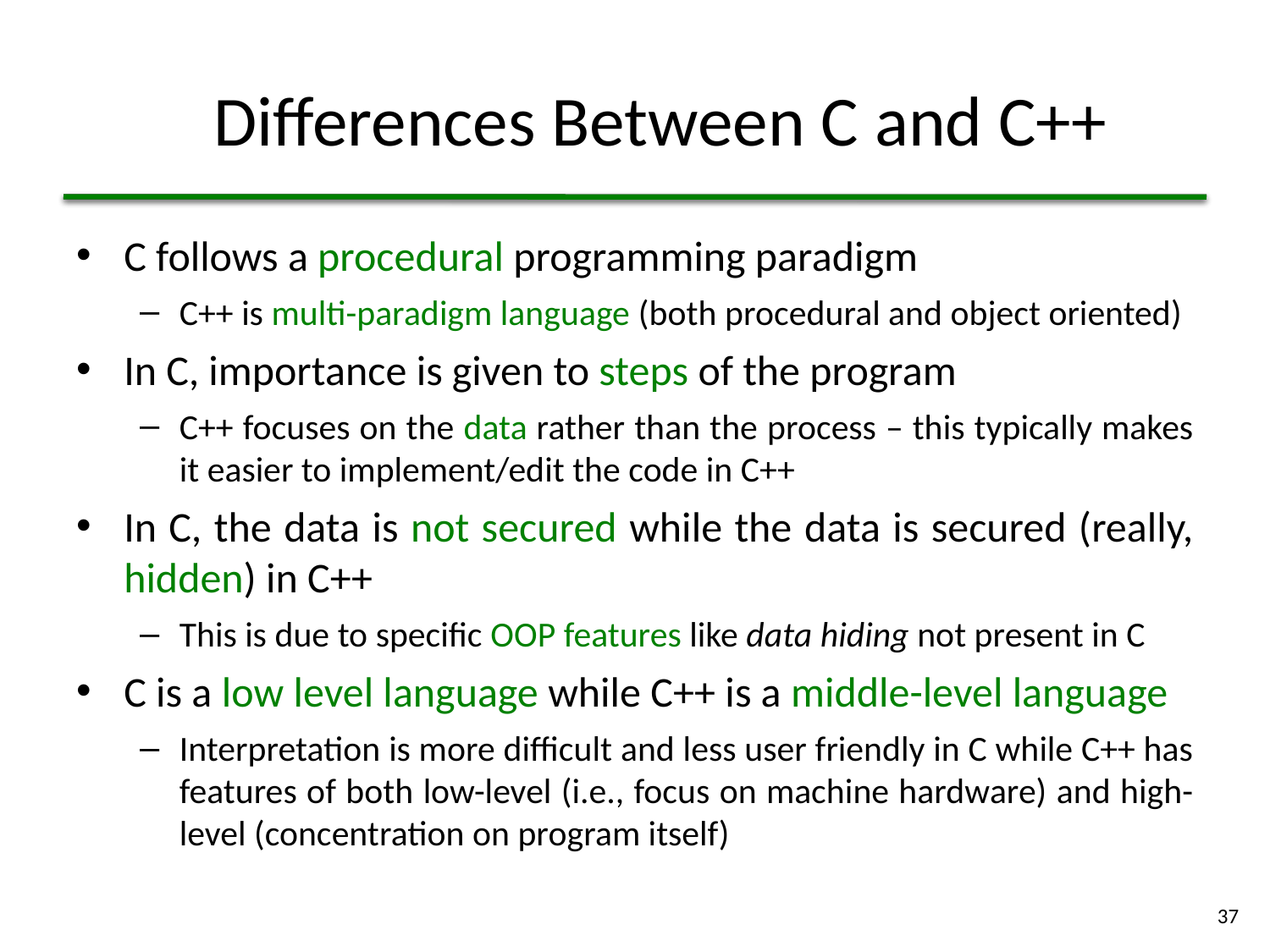

# Differences Between C and C++
C follows a procedural programming paradigm
C++ is multi-paradigm language (both procedural and object oriented)
In C, importance is given to steps of the program
C++ focuses on the data rather than the process – this typically makes it easier to implement/edit the code in C++
In C, the data is not secured while the data is secured (really, hidden) in C++
This is due to specific OOP features like data hiding not present in C
C is a low level language while C++ is a middle-level language
Interpretation is more difficult and less user friendly in C while C++ has features of both low-level (i.e., focus on machine hardware) and high-level (concentration on program itself)
37